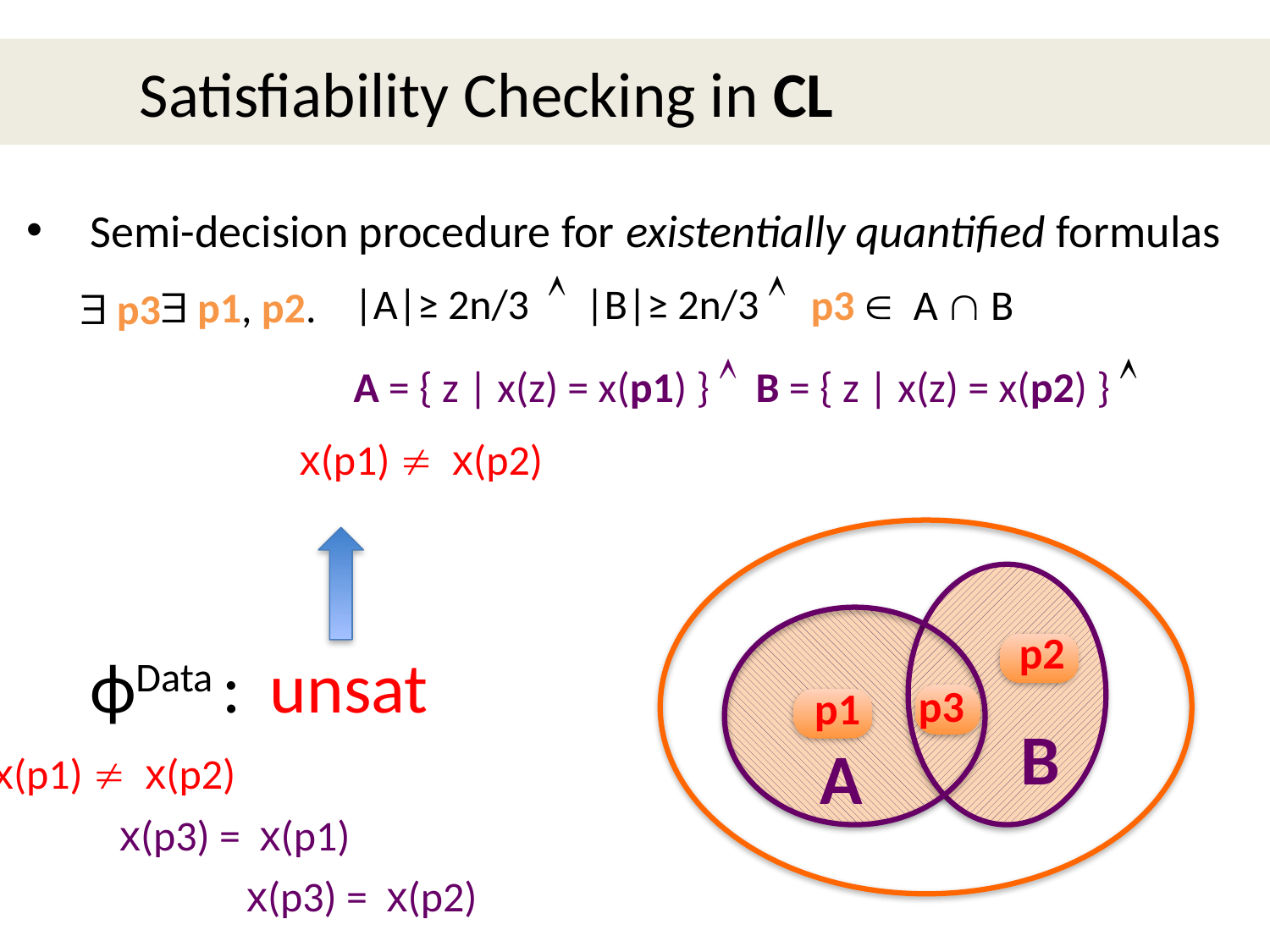

Satisfiability Checking in CL
Semi-decision procedure for existentially quantified formulas
|A|≥ 2n/3  ∧  |B|≥ 2n/3 ∧
p3 ∈  A ∩ B
∃ p1, p2.
∃ p3
A = { z | x(z) = x(p1) } ∧  B = { z | x(z) = x(p2) } ∧
x(p1) ≠  x(p2)

B

A

p2

unsat
ϕData :
p3

p1

x(p1) ≠  x(p2)
	x(p3) =  x(p1)
		x(p3) =  x(p2)